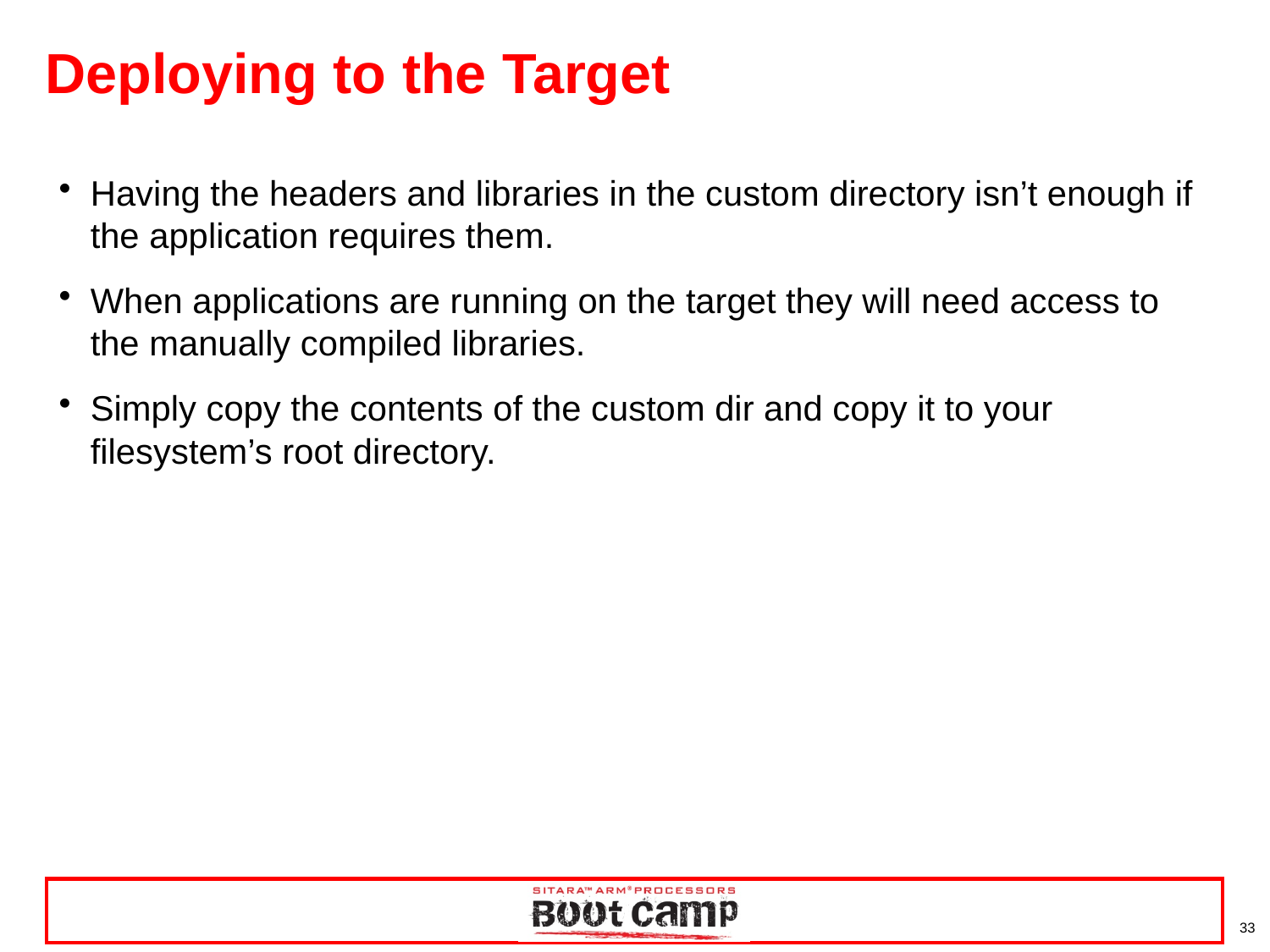

# Deploying to the Target
Having the headers and libraries in the custom directory isn’t enough if the application requires them.
When applications are running on the target they will need access to the manually compiled libraries.
Simply copy the contents of the custom dir and copy it to your filesystem’s root directory.